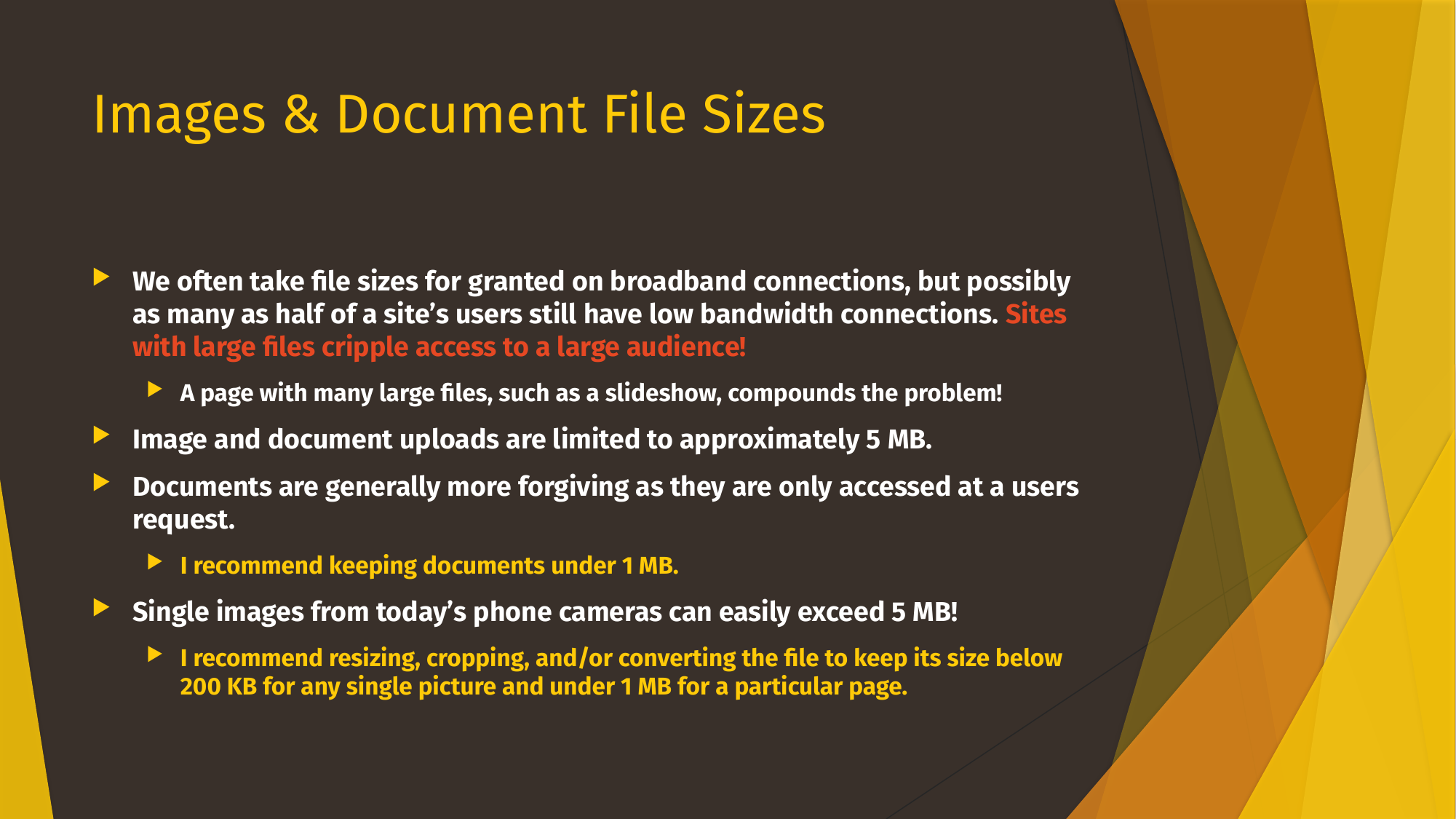

# Images & Document File Sizes
We often take file sizes for granted on broadband connections, but possibly as many as half of a site’s users still have low bandwidth connections. Sites with large files cripple access to a large audience!
A page with many large files, such as a slideshow, compounds the problem!
Image and document uploads are limited to approximately 5 MB.
Documents are generally more forgiving as they are only accessed at a users request.
I recommend keeping documents under 1 MB.
Single images from today’s phone cameras can easily exceed 5 MB!
I recommend resizing, cropping, and/or converting the file to keep its size below 200 KB for any single picture and under 1 MB for a particular page.